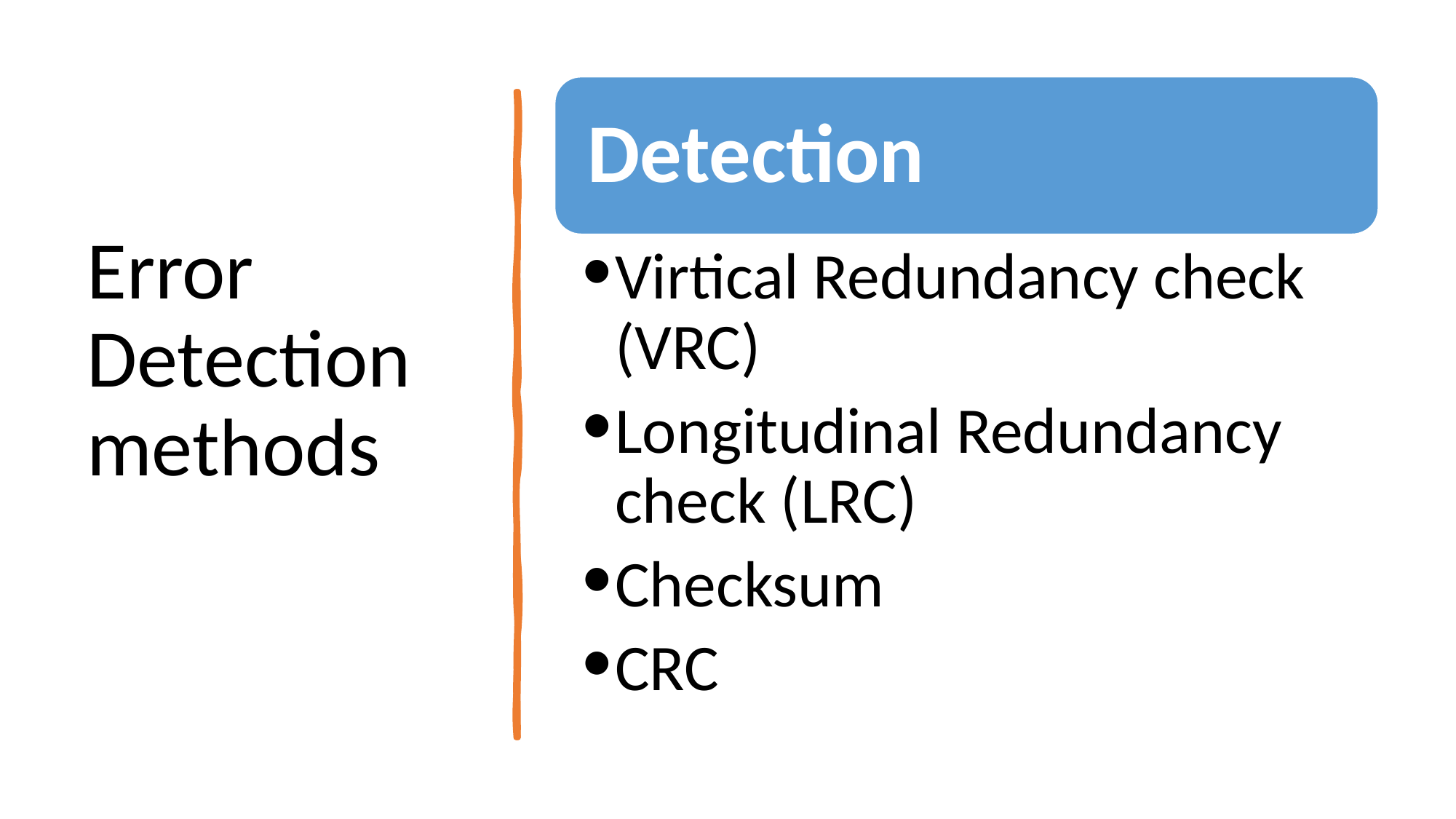

# Error Detection methods

Detection

Virtical Redundancy check (VRC)
Longitudinal Redundancy check (LRC)
Checksum
CRC